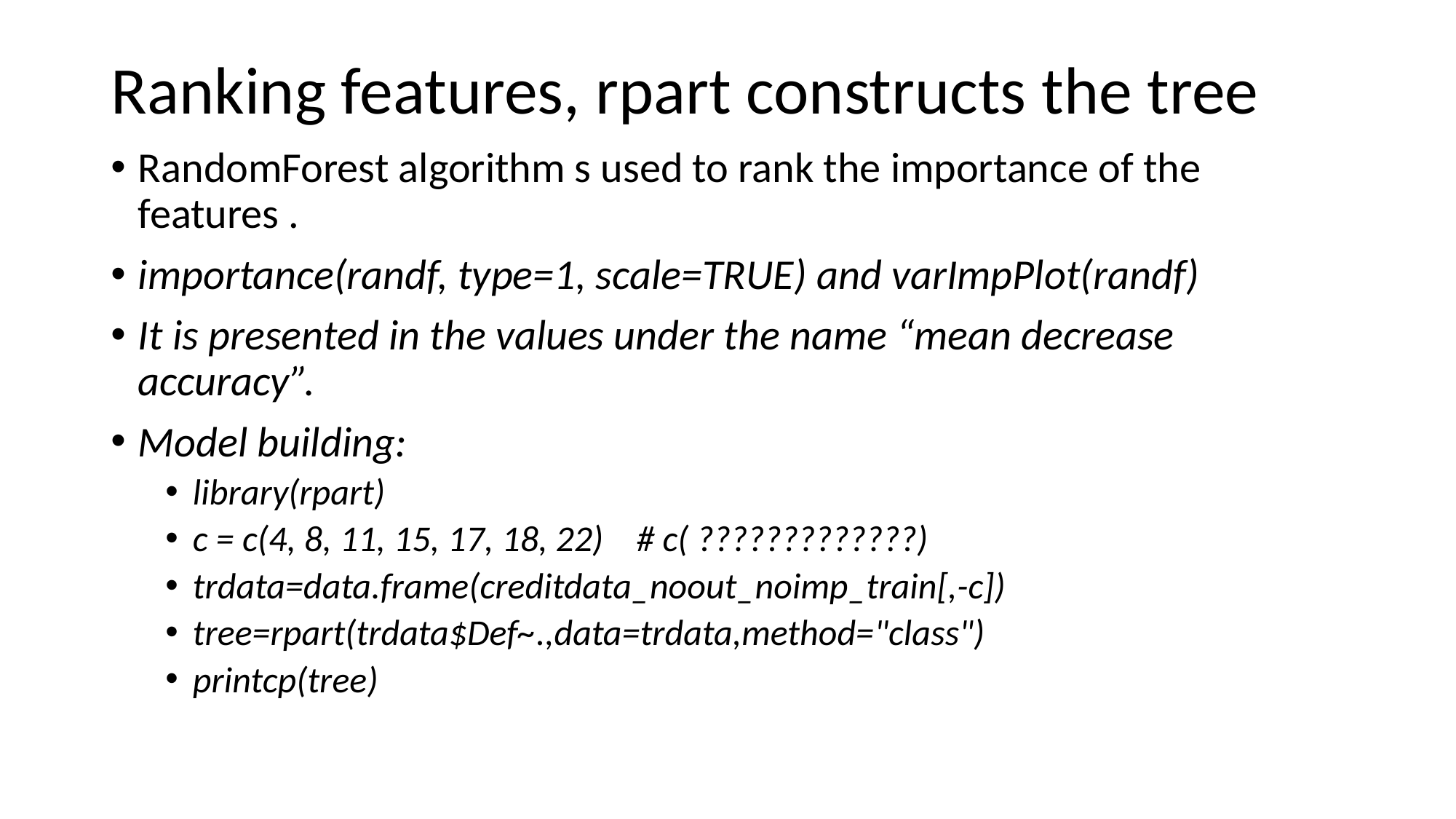

# Ranking features, rpart constructs the tree
RandomForest algorithm s used to rank the importance of the features .
importance(randf, type=1, scale=TRUE) and varImpPlot(randf)
It is presented in the values under the name “mean decrease accuracy”.
Model building:
library(rpart)
c = c(4, 8, 11, 15, 17, 18, 22)    # c( ?????????????)
trdata=data.frame(creditdata_noout_noimp_train[,-c])
tree=rpart(trdata$Def~.,data=trdata,method="class")
printcp(tree)